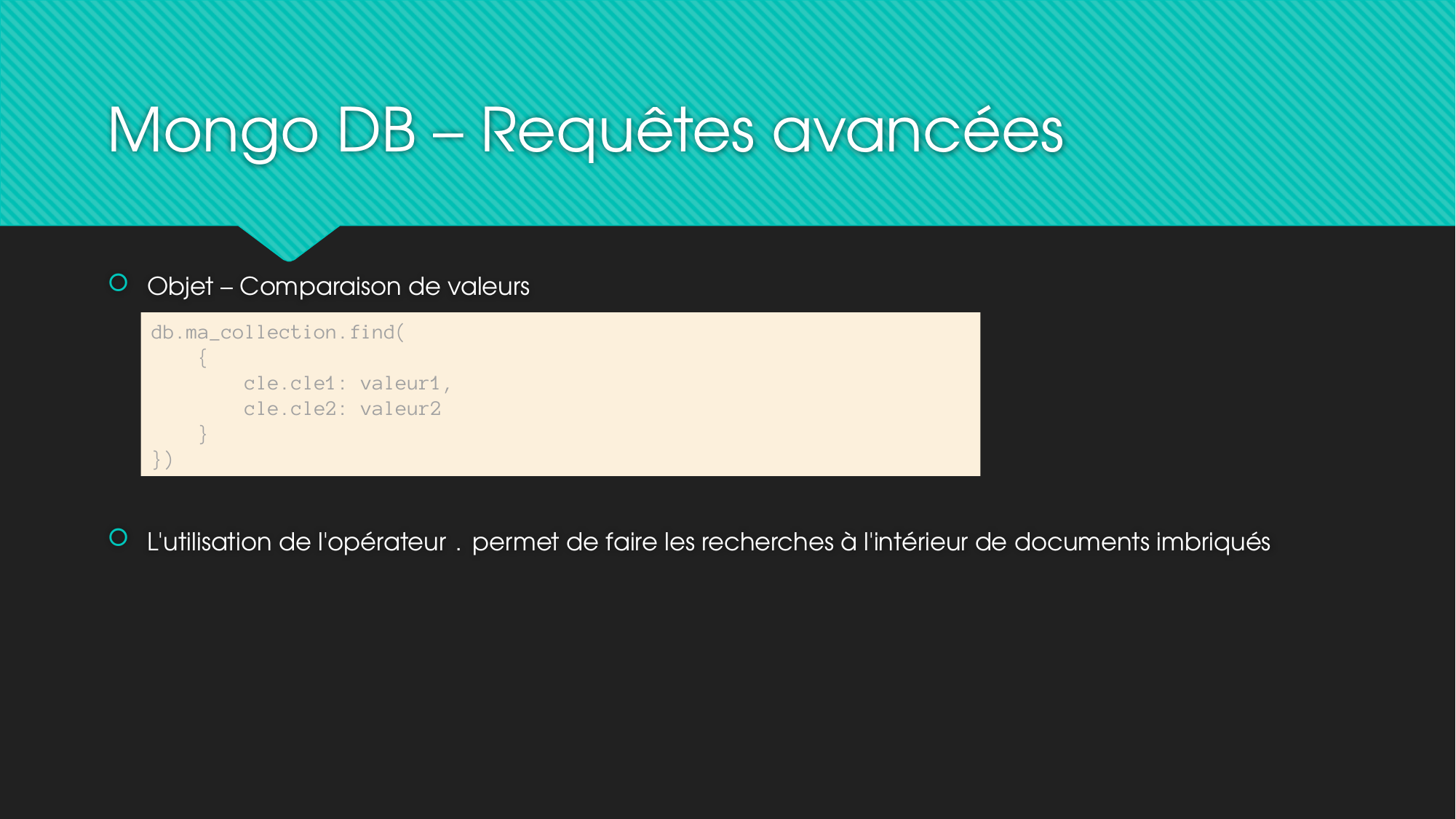

# Mongo DB – Requêtes avancées
Objet – Comparaison de valeurs

L'utilisation de l'opérateur . permet de faire les recherches à l'intérieur de documents imbriqués

db.ma_collection.find(
    {
        cle.cle1: valeur1,
        cle.cle2: valeur2
    }
})